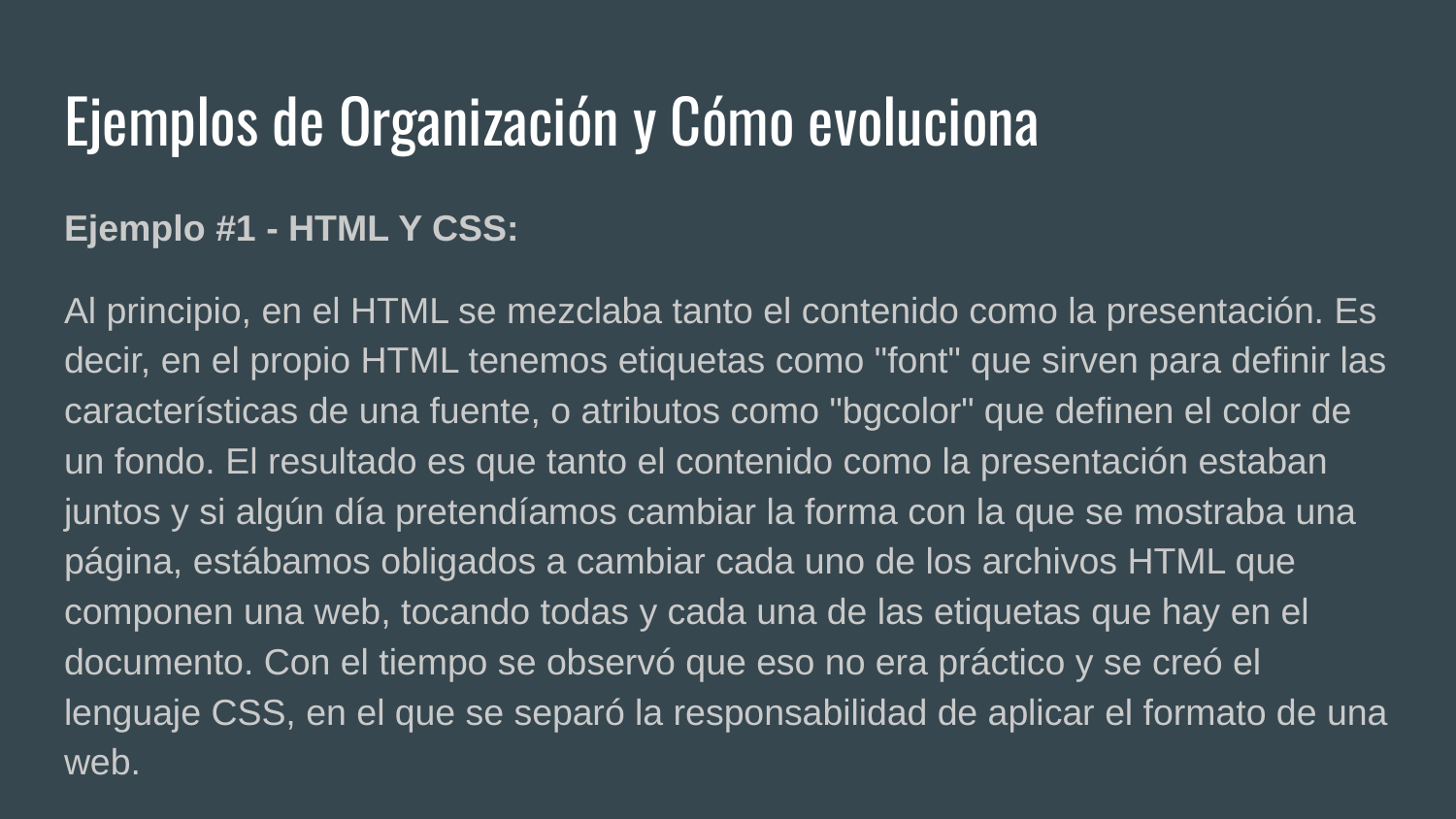

# Ejemplos de Organización y Cómo evoluciona
Ejemplo #1 - HTML Y CSS:
Al principio, en el HTML se mezclaba tanto el contenido como la presentación. Es decir, en el propio HTML tenemos etiquetas como "font" que sirven para definir las características de una fuente, o atributos como "bgcolor" que definen el color de un fondo. El resultado es que tanto el contenido como la presentación estaban juntos y si algún día pretendíamos cambiar la forma con la que se mostraba una página, estábamos obligados a cambiar cada uno de los archivos HTML que componen una web, tocando todas y cada una de las etiquetas que hay en el documento. Con el tiempo se observó que eso no era práctico y se creó el lenguaje CSS, en el que se separó la responsabilidad de aplicar el formato de una web.